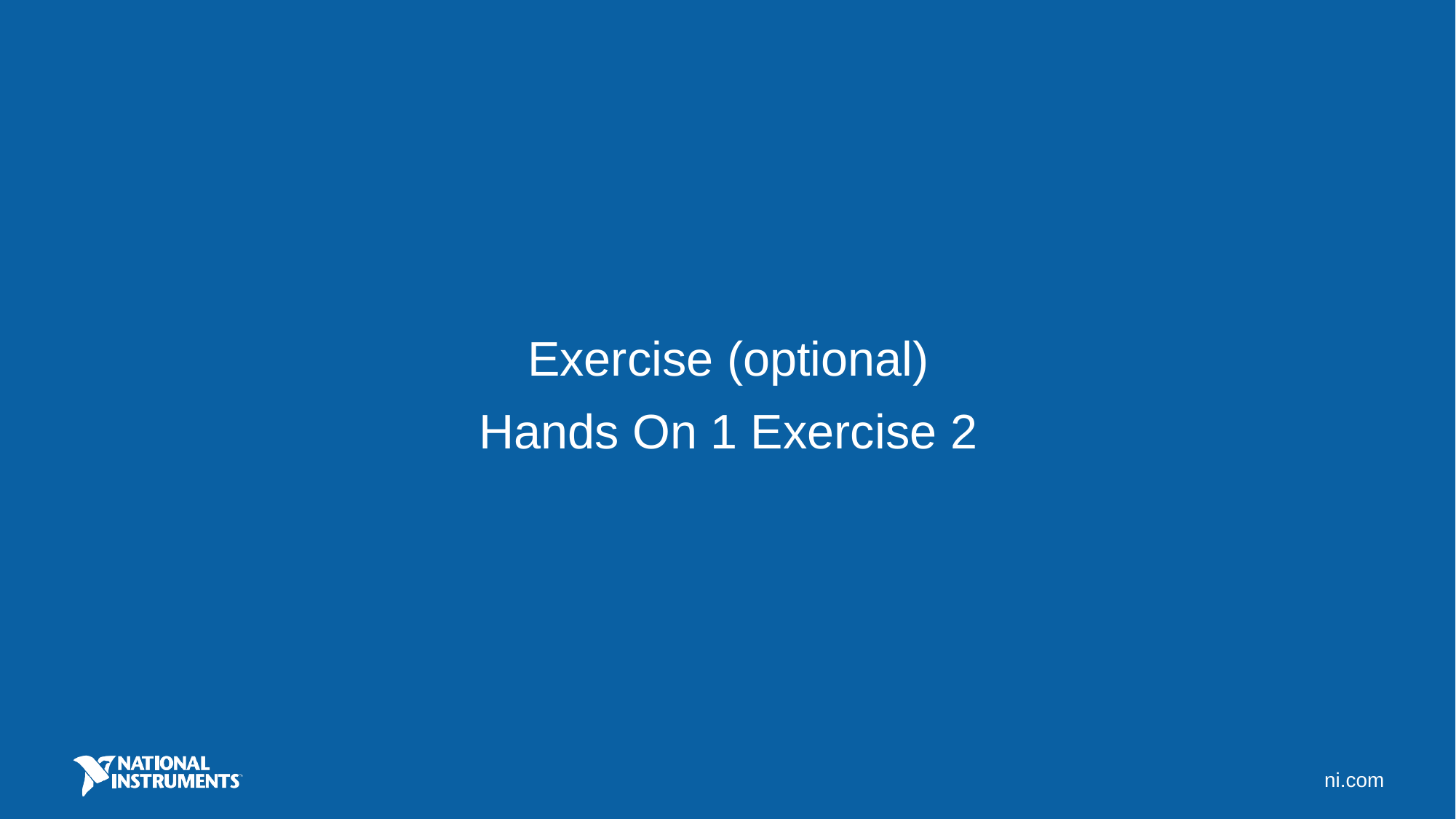

Exercise (optional)
Hands On 1 Exercise 2